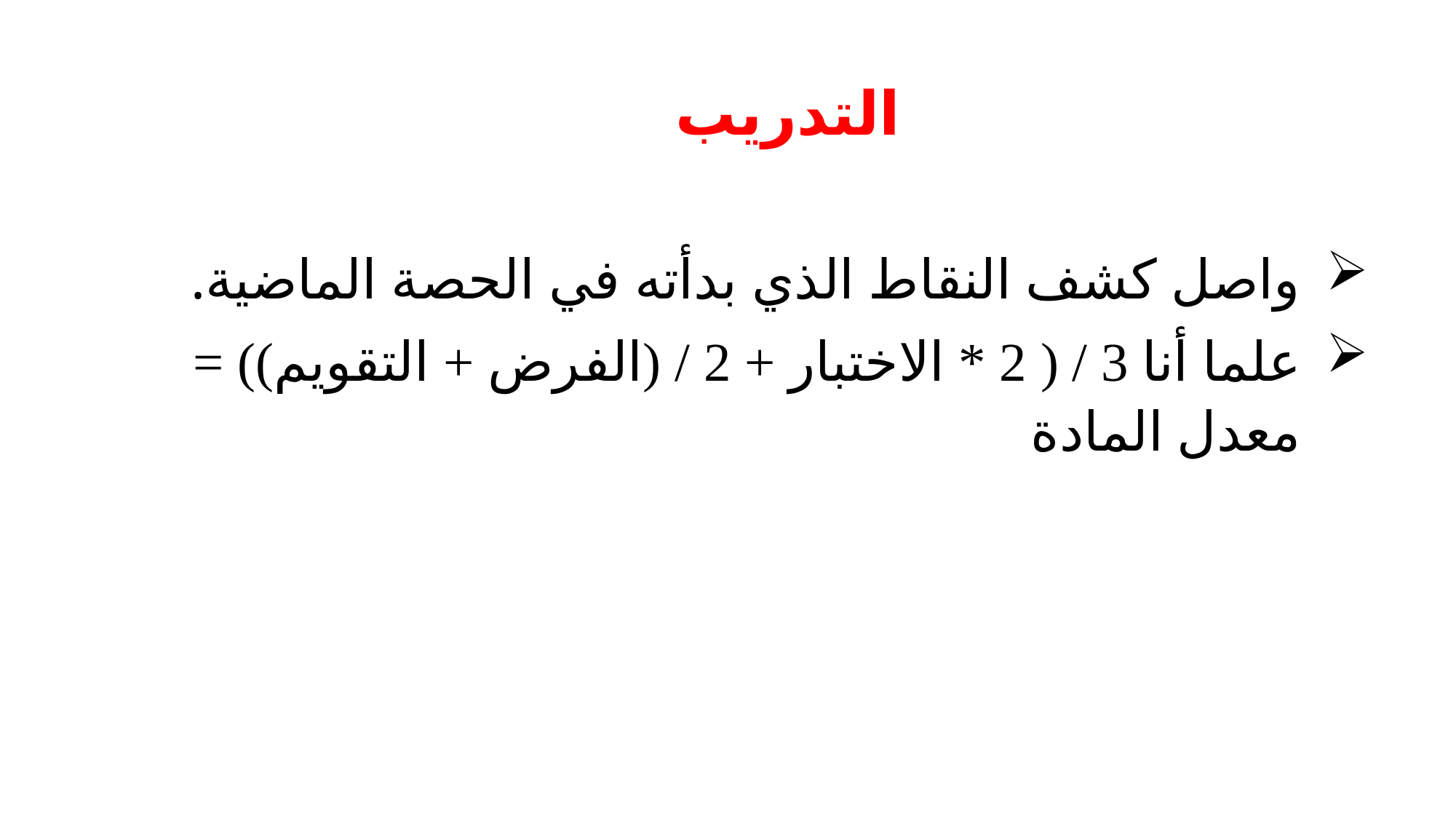

التدريب
واصل كشف النقاط الذي بدأته في الحصة الماضية.
علما أنا 3 / ( 2 * الاختبار + 2 / (الفرض + التقويم)) = معدل المادة